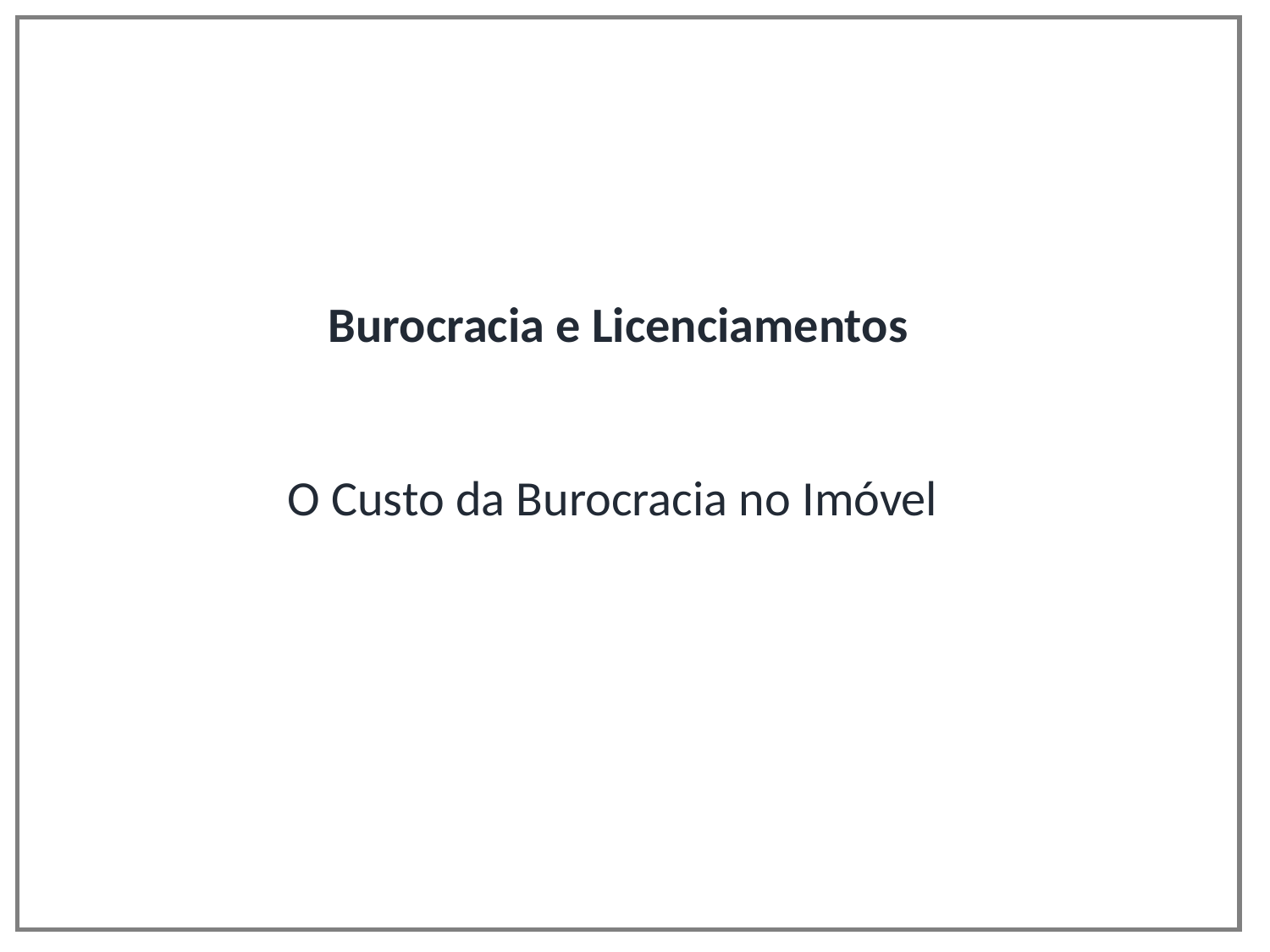

Burocracia e Licenciamentos

O Custo da Burocracia no Imóvel